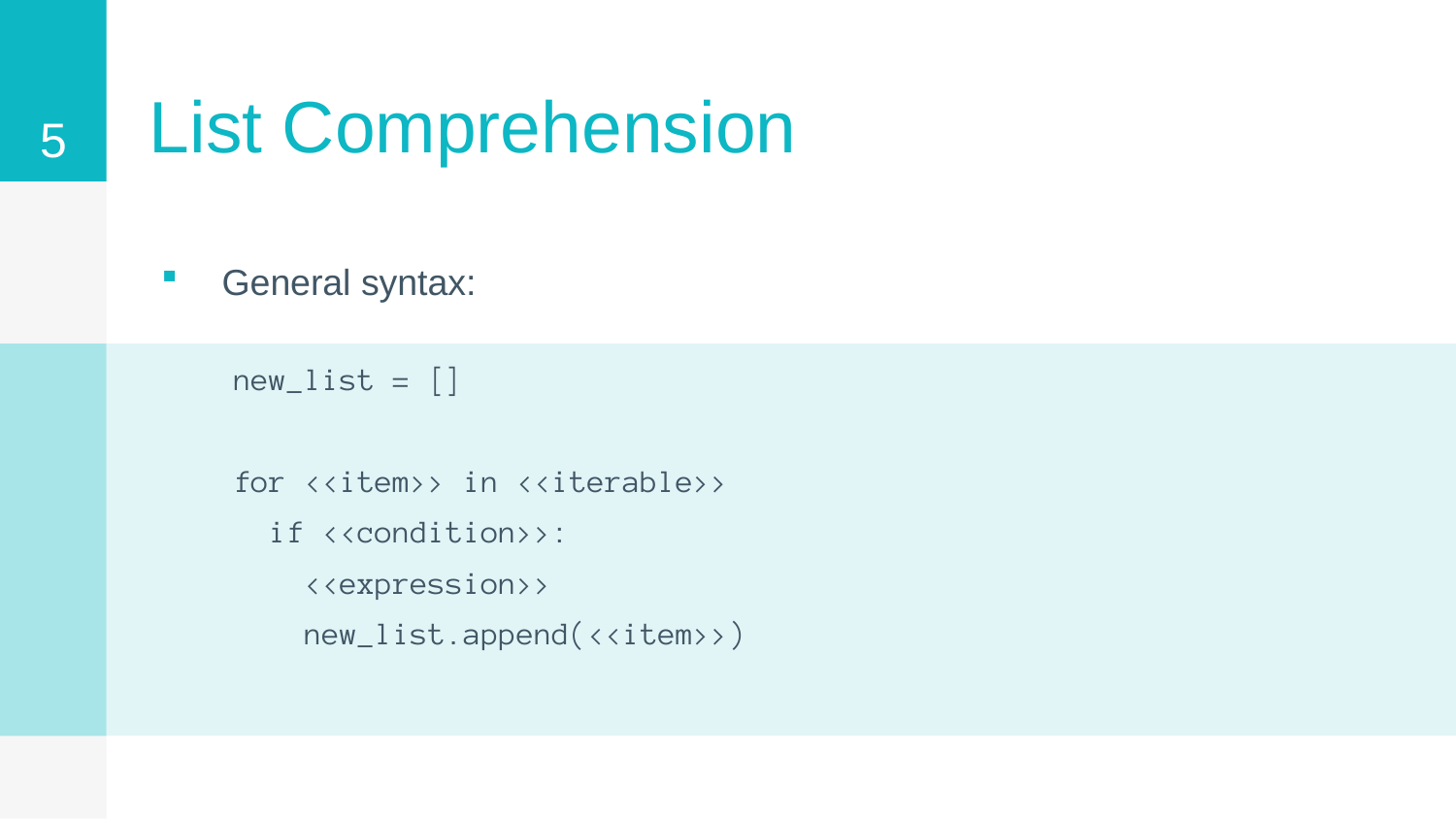

5
# List Comprehension
General syntax:
new_list = []

for <<item>> in <<iterable>>
  if <<condition>>:
    <<expression>>
    new_list.append(<<item>>)